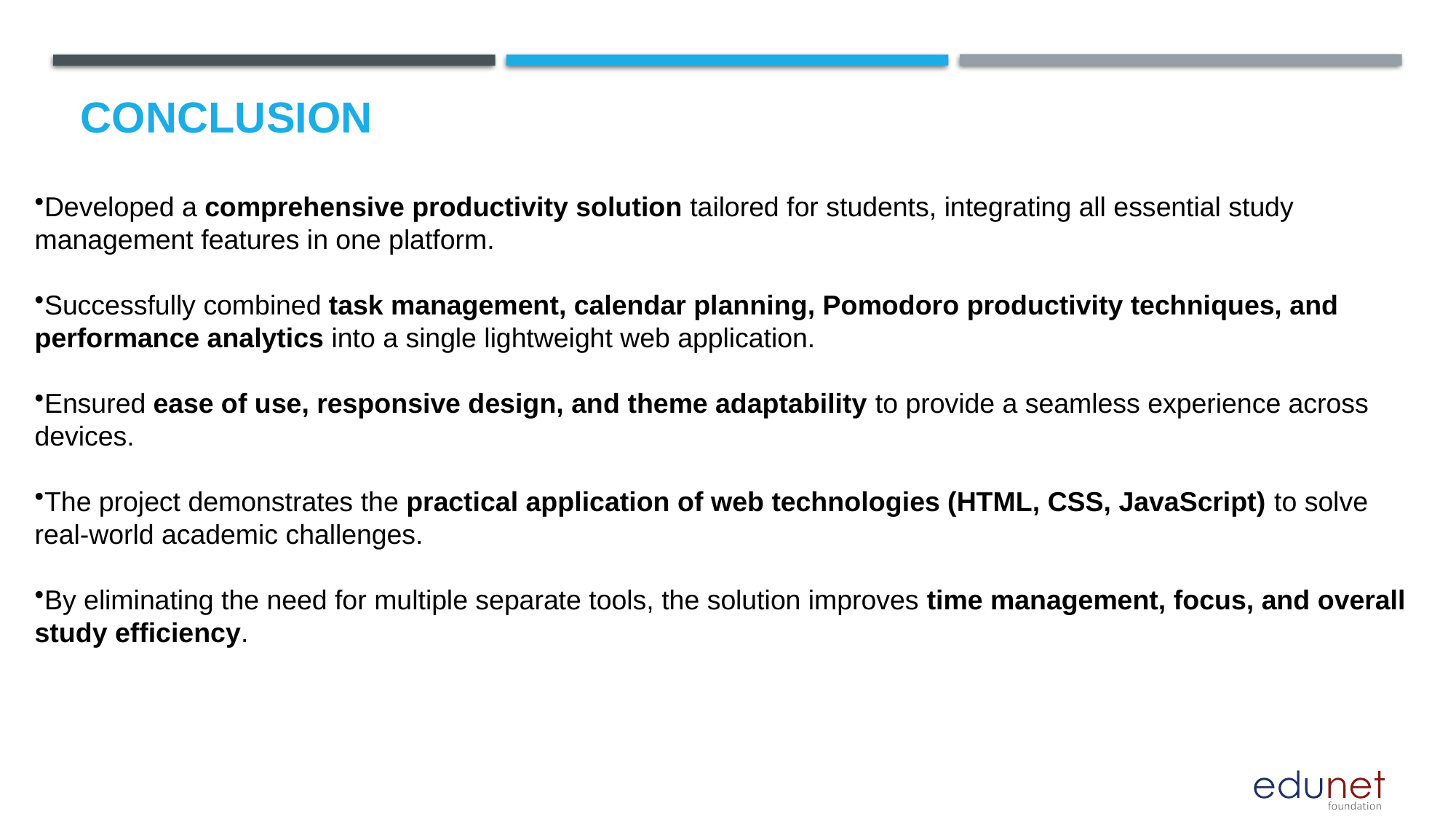

# Conclusion
Developed a comprehensive productivity solution tailored for students, integrating all essential study management features in one platform.

Successfully combined task management, calendar planning, Pomodoro productivity techniques, and performance analytics into a single lightweight web application.

Ensured ease of use, responsive design, and theme adaptability to provide a seamless experience across devices.

The project demonstrates the practical application of web technologies (HTML, CSS, JavaScript) to solve real-world academic challenges.

By eliminating the need for multiple separate tools, the solution improves time management, focus, and overall study efficiency.